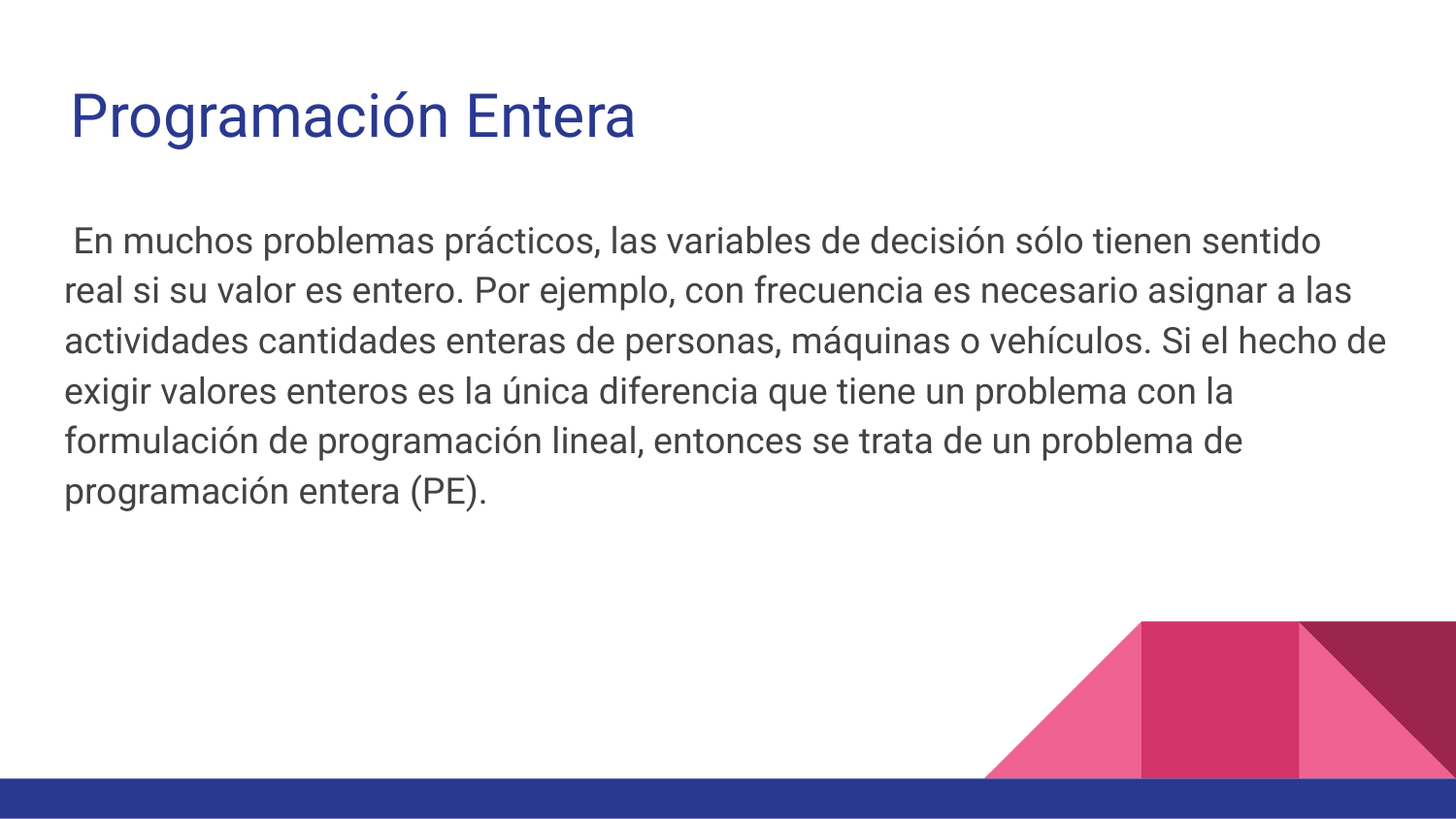

# Programación Entera
 En muchos problemas prácticos, las variables de decisión sólo tienen sentido real si su valor es entero. Por ejemplo, con frecuencia es necesario asignar a las actividades cantidades enteras de personas, máquinas o vehículos. Si el hecho de exigir valores enteros es la única diferencia que tiene un problema con la formulación de programación lineal, entonces se trata de un problema de programación entera (PE).